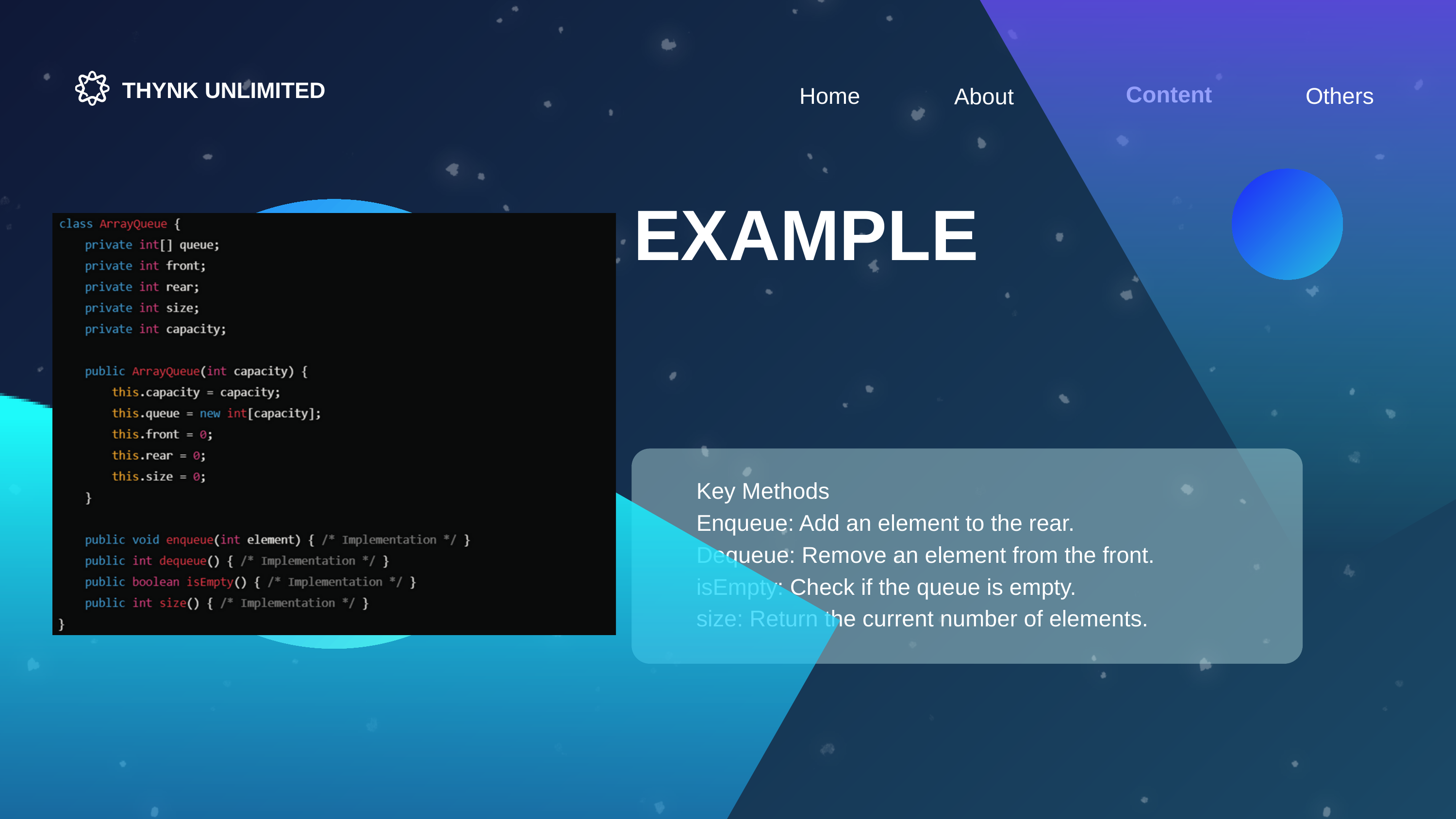

THYNK UNLIMITED
Content
Home
Others
About

EXAMPLE

Key Methods
Enqueue: Add an element to the rear.
Dequeue: Remove an element from the front.
isEmpty: Check if the queue is empty.
size: Return the current number of elements.